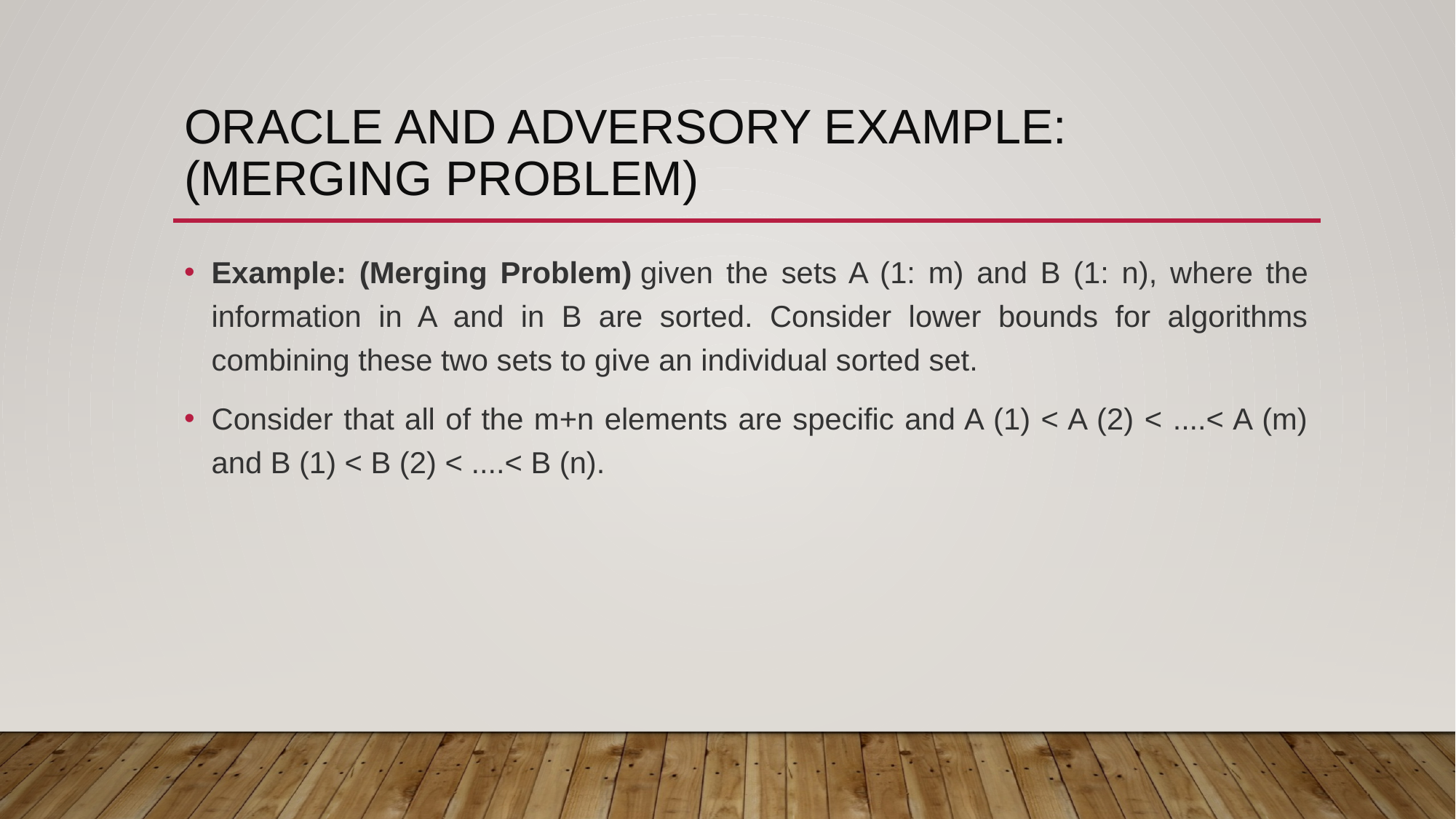

# oracle and adversory Example: (Merging Problem)
Example: (Merging Problem) given the sets A (1: m) and B (1: n), where the information in A and in B are sorted. Consider lower bounds for algorithms combining these two sets to give an individual sorted set.
Consider that all of the m+n elements are specific and A (1) < A (2) < ....< A (m) and B (1) < B (2) < ....< B (n).